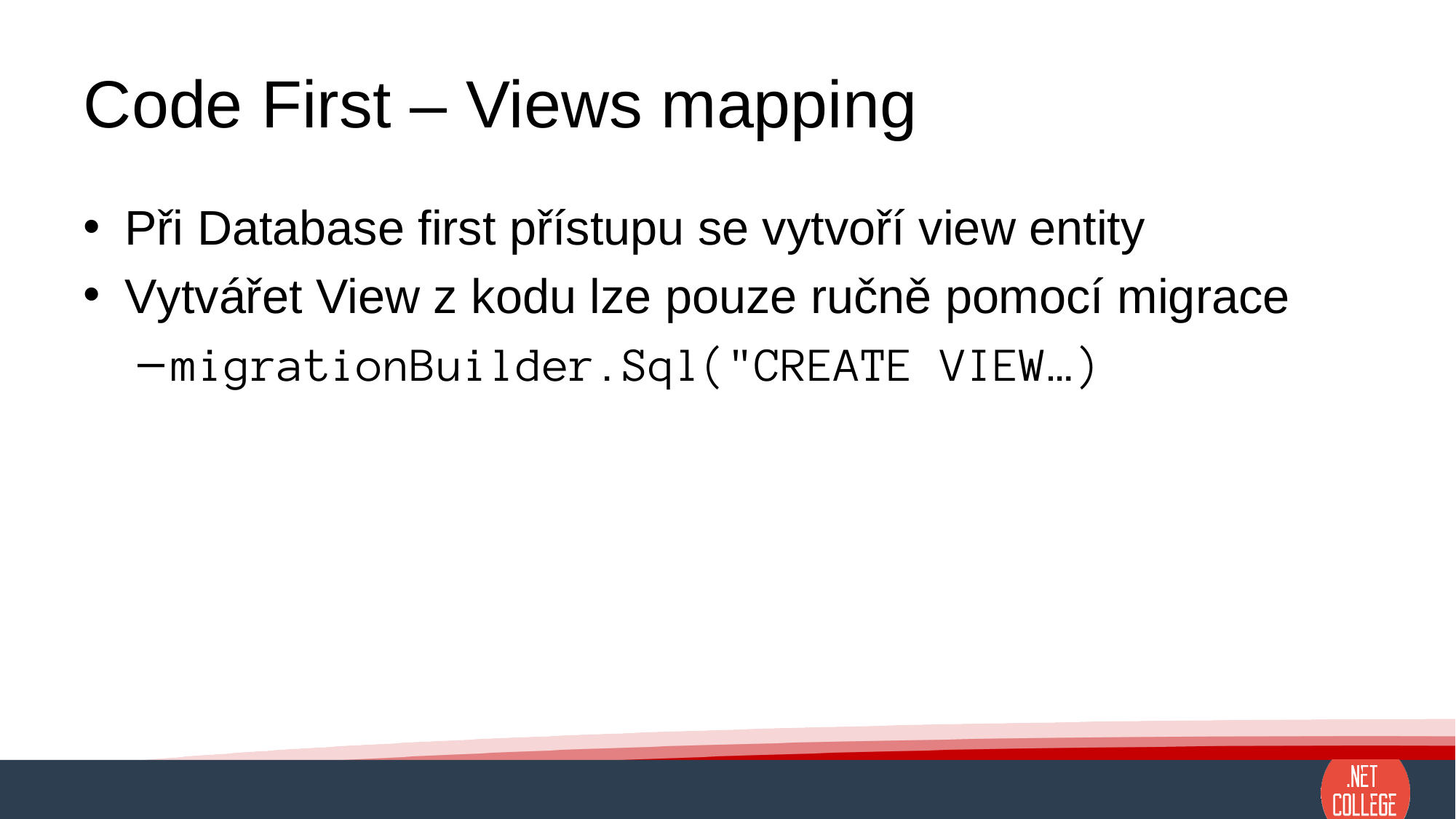

# Code First – Views mapping
Při Database first přístupu se vytvoří view entity
Vytvářet View z kodu lze pouze ručně pomocí migrace
migrationBuilder.Sql("CREATE VIEW…)